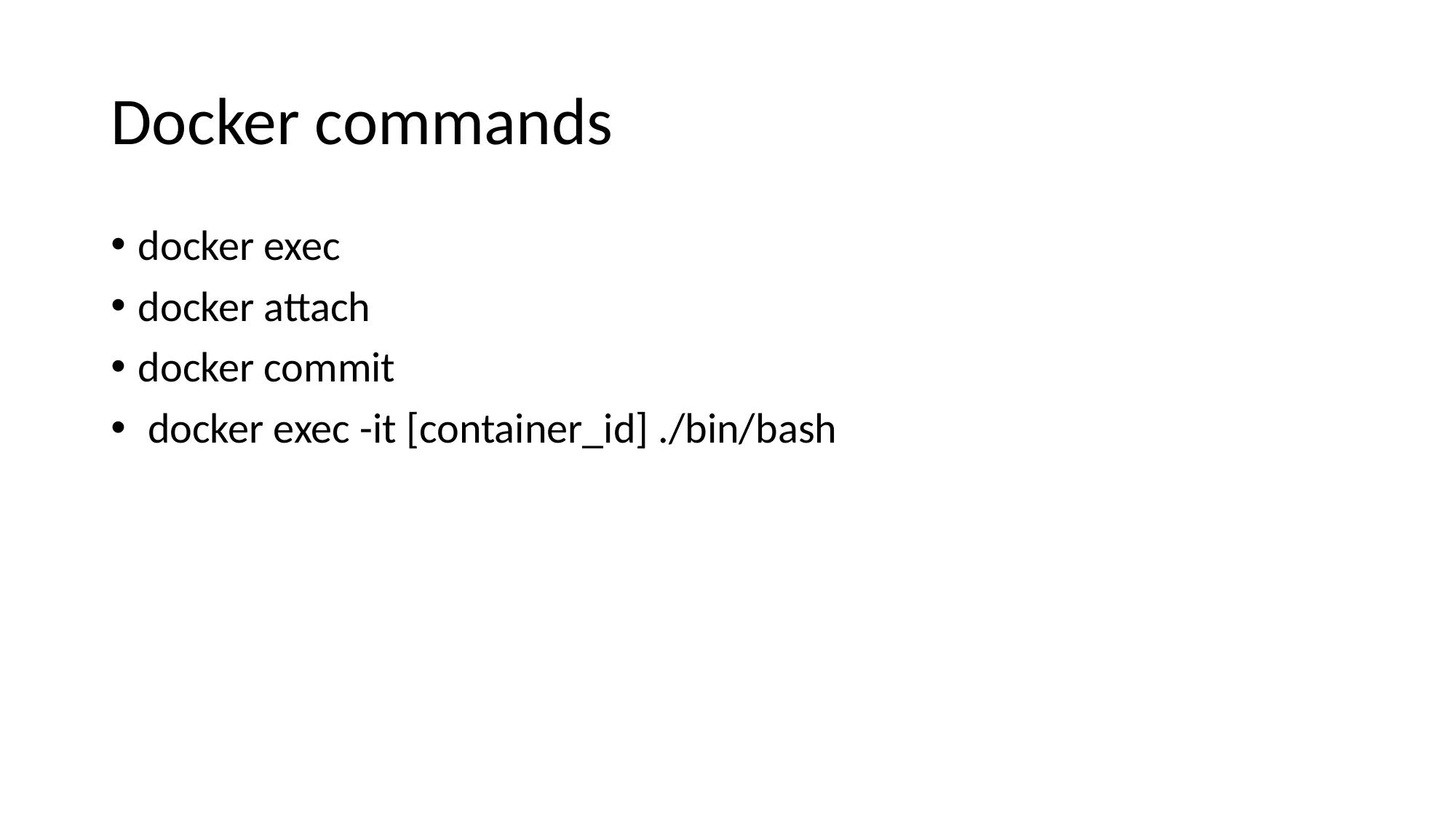

# Docker commands
docker exec
docker attach
docker commit
 docker exec -it [container_id] ./bin/bash